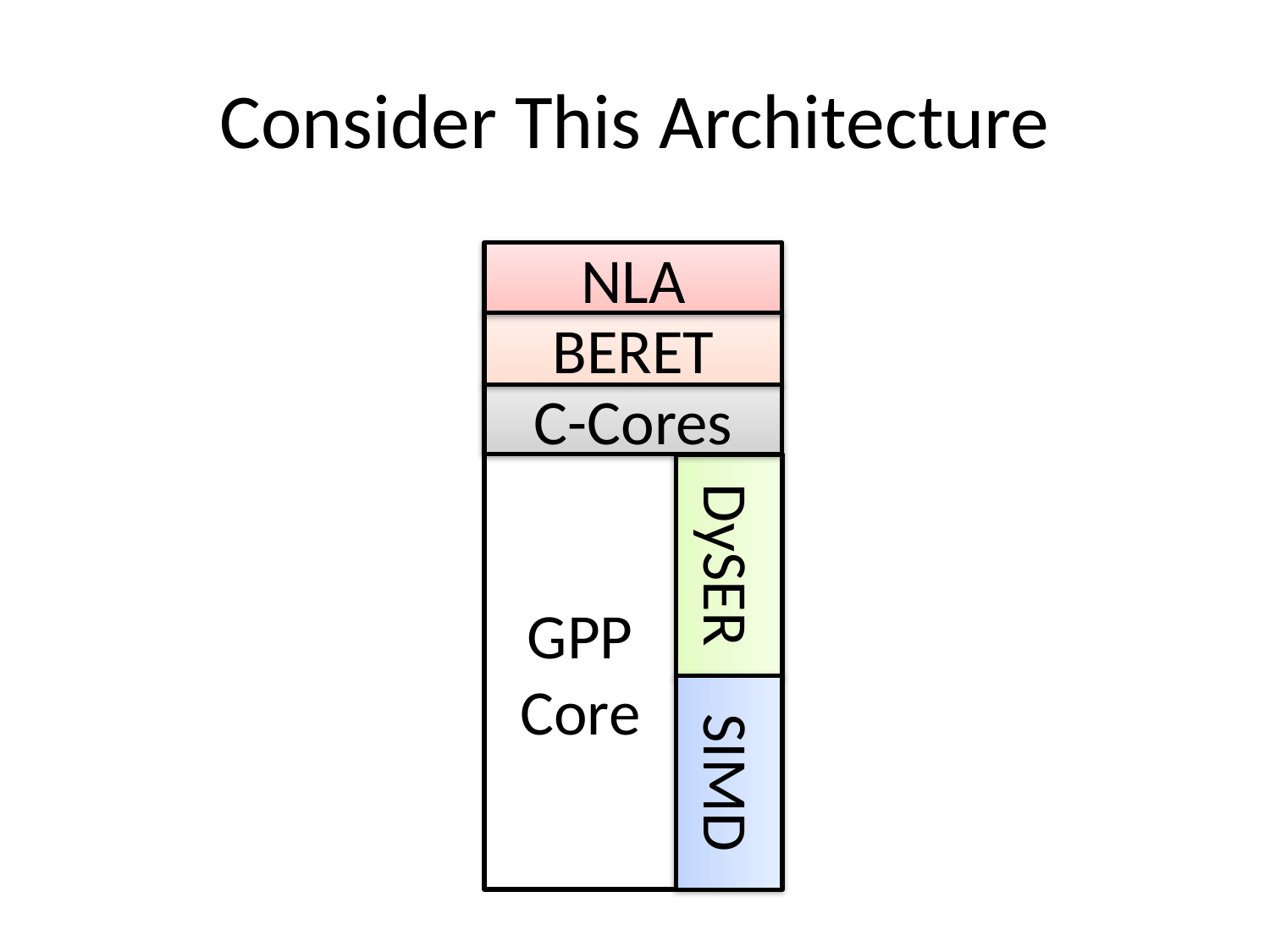

# Consider This Architecture
NLA
BERET
C-Cores
GPP
Core
DySER
SIMD